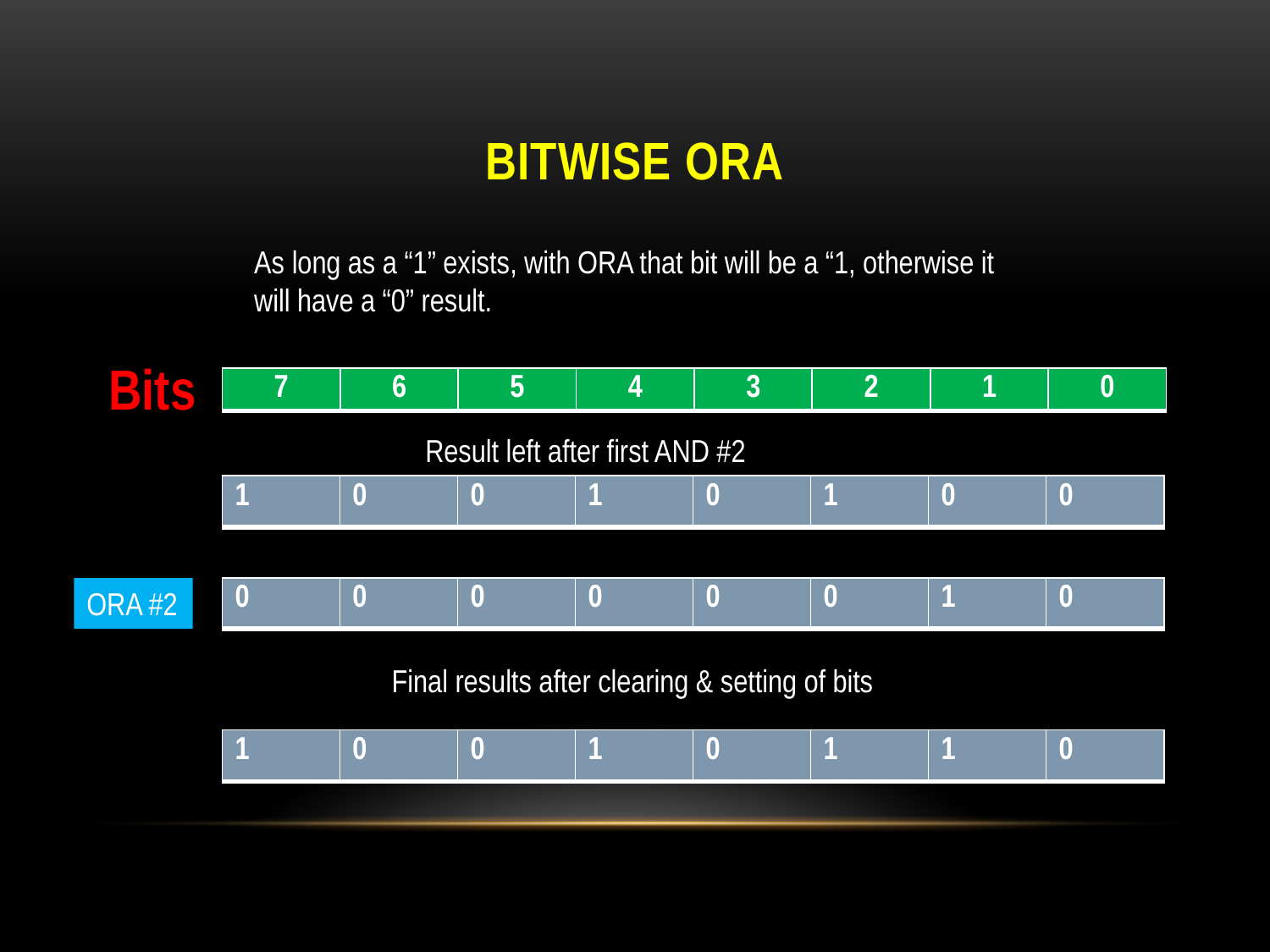

# Bitwise ORA
As long as a “1” exists, with ORA that bit will be a “1, otherwise it will have a “0” result.
Bits
| 7 | 6 | 5 | 4 | 3 | 2 | 1 | 0 |
| --- | --- | --- | --- | --- | --- | --- | --- |
Result left after first AND #2
| 1 | 0 | 0 | 1 | 0 | 1 | 0 | 0 |
| --- | --- | --- | --- | --- | --- | --- | --- |
ORA #2
| 0 | 0 | 0 | 0 | 0 | 0 | 1 | 0 |
| --- | --- | --- | --- | --- | --- | --- | --- |
Final results after clearing & setting of bits
| 1 | 0 | 0 | 1 | 0 | 1 | 1 | 0 |
| --- | --- | --- | --- | --- | --- | --- | --- |